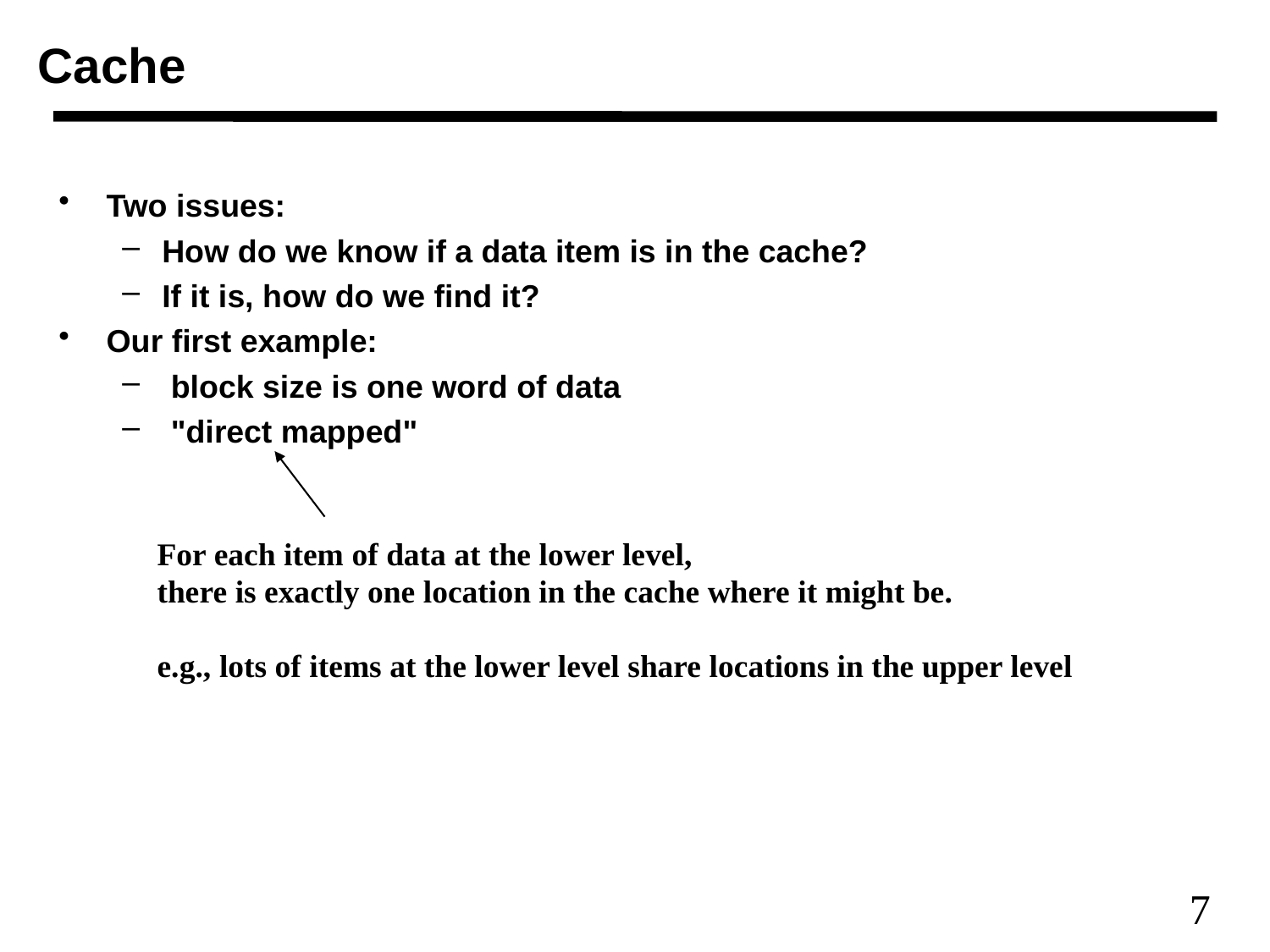

# Cache
Two issues:
How do we know if a data item is in the cache?
If it is, how do we find it?
Our first example:
 block size is one word of data
 "direct mapped"

For each item of data at the lower level,
there is exactly one location in the cache where it might be.

e.g., lots of items at the lower level share locations in the upper level
7